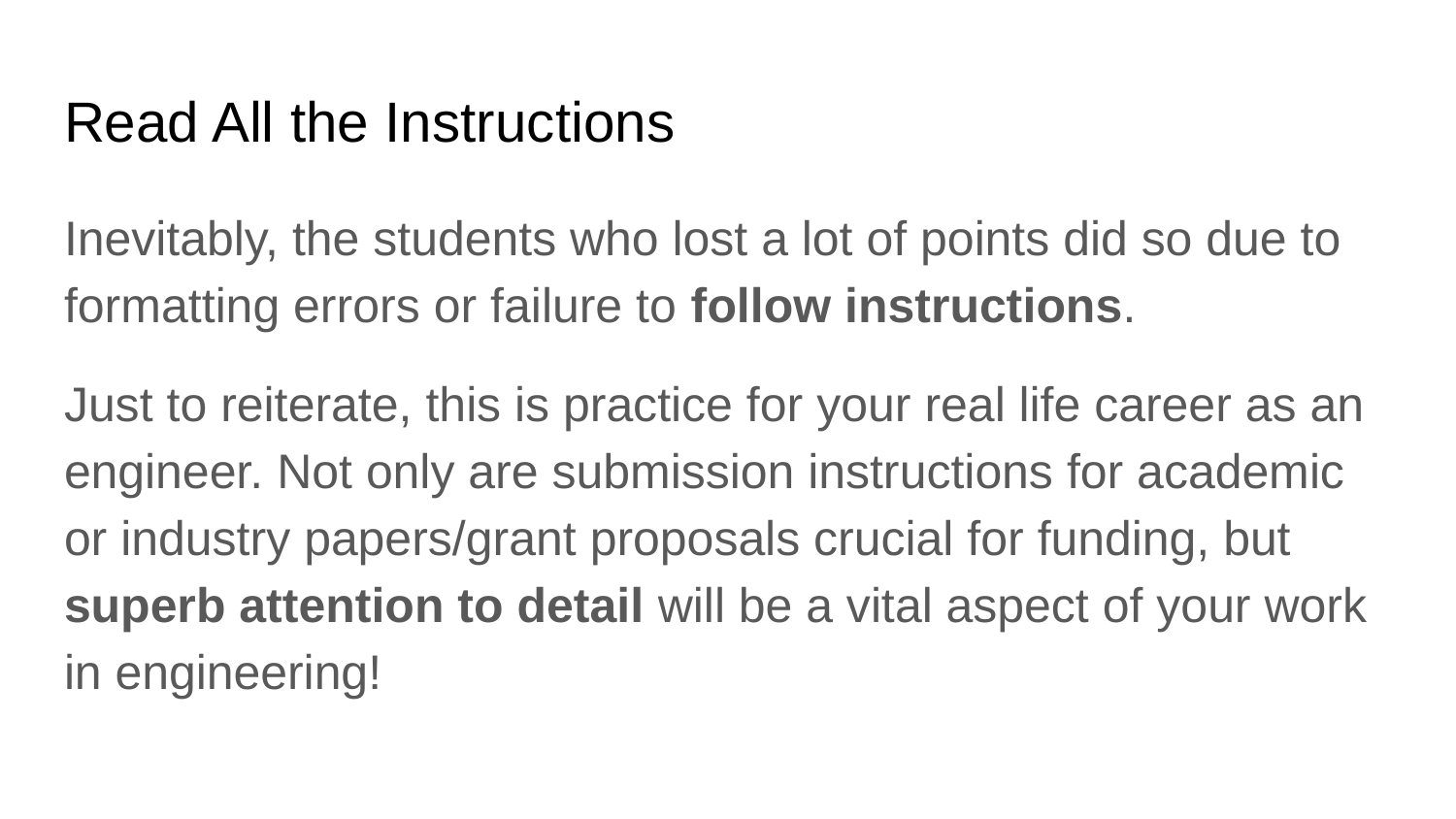

# Read All the Instructions
Inevitably, the students who lost a lot of points did so due to formatting errors or failure to follow instructions.
Just to reiterate, this is practice for your real life career as an engineer. Not only are submission instructions for academic or industry papers/grant proposals crucial for funding, but superb attention to detail will be a vital aspect of your work in engineering!